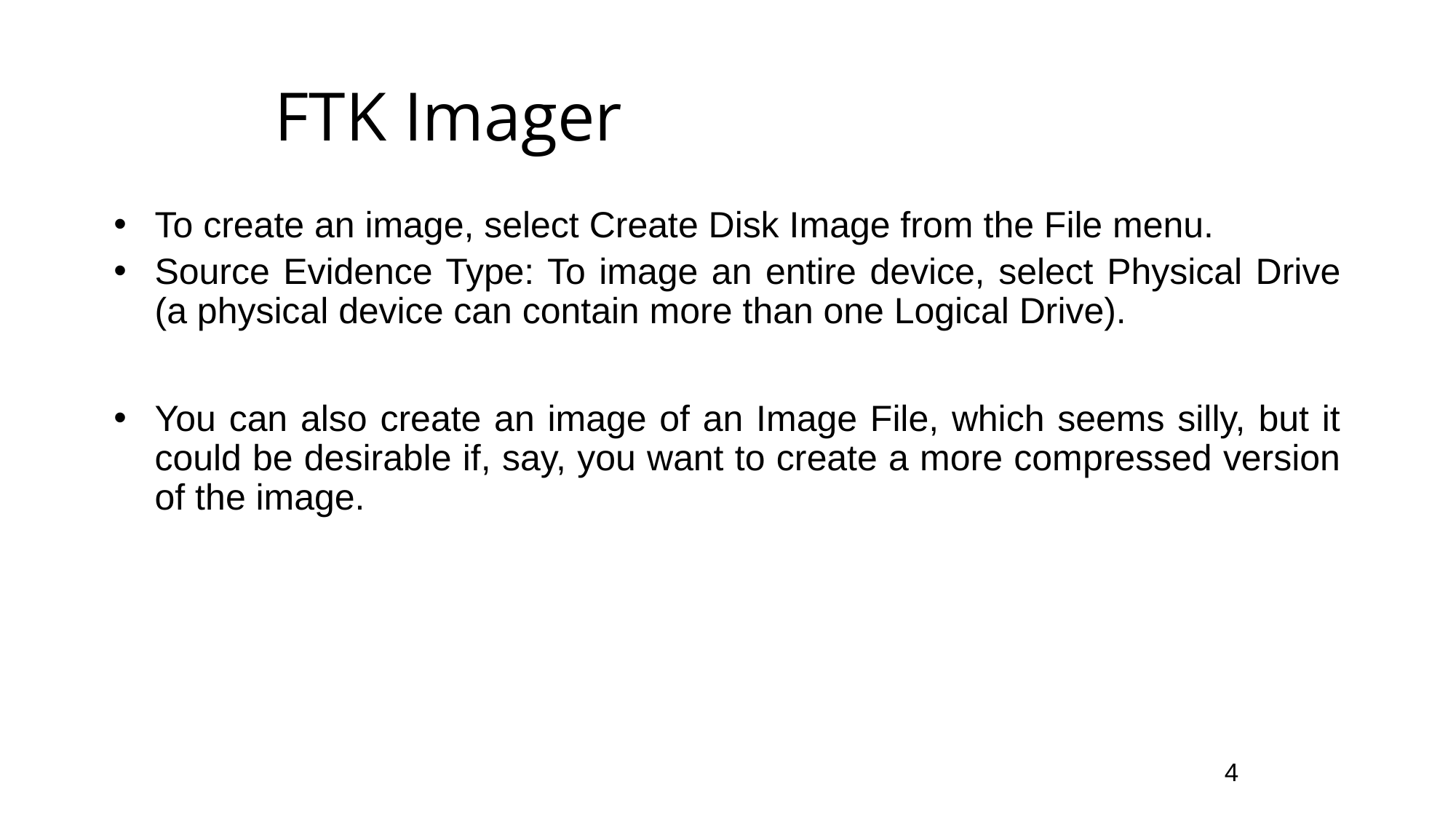

# FTK Imager
To create an image, select Create Disk Image from the File menu.
Source Evidence Type: To image an entire device, select Physical Drive (a physical device can contain more than one Logical Drive).

You can also create an image of an Image File, which seems silly, but it could be desirable if, say, you want to create a more compressed version of the image.

4